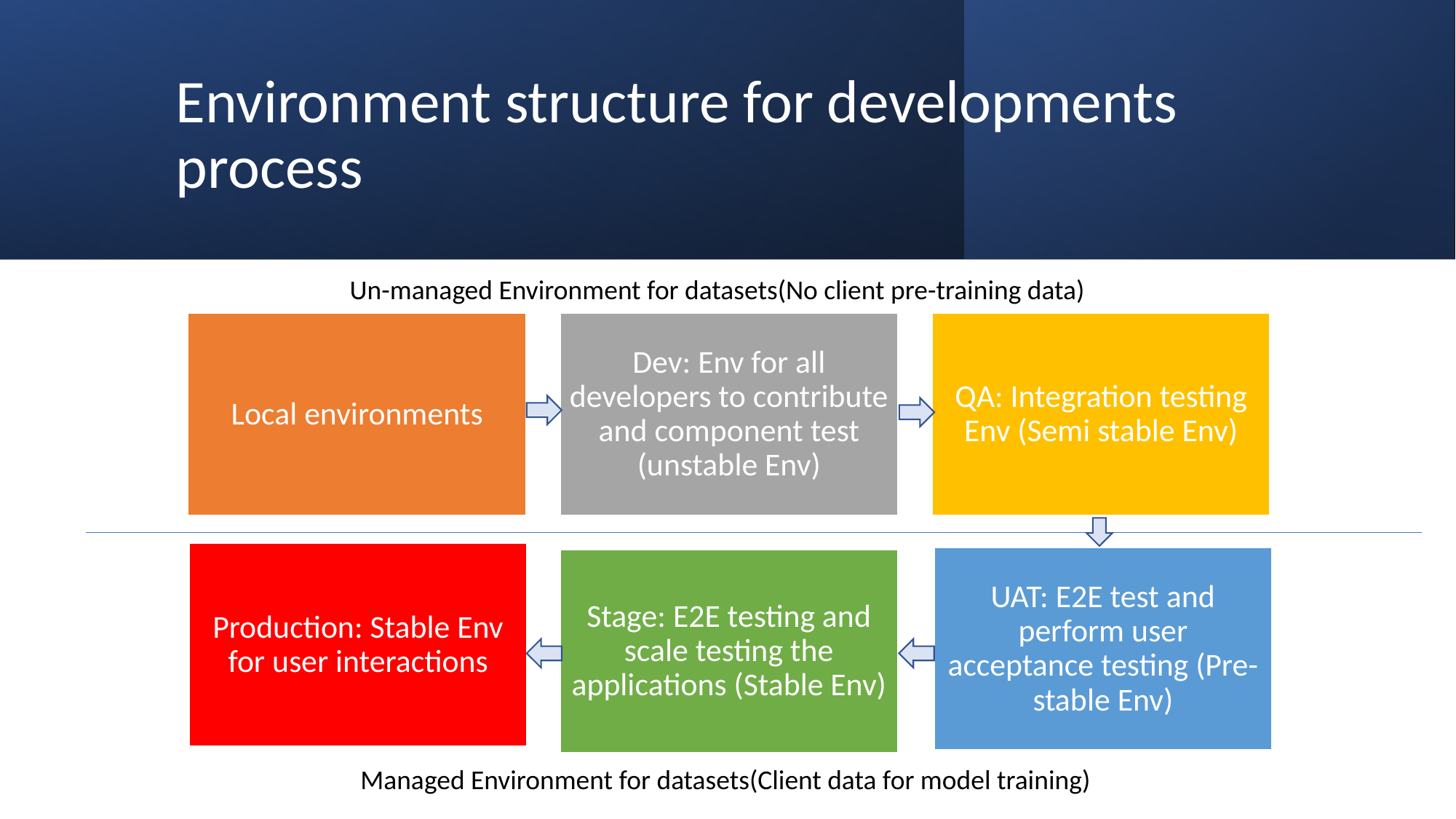

# Environment structure for developments process
Un-managed Environment for datasets(No client pre-training data)
Local environments
Dev: Env for all developers to contribute and component test (unstable Env)
QA: Integration testing Env (Semi stable Env)
UAT: E2E test and perform user acceptance testing (Pre-stable Env)
Stage: E2E testing and scale testing the applications (Stable Env)
Production: Stable Env for user interactions

Managed Environment for datasets(Client data for model training)